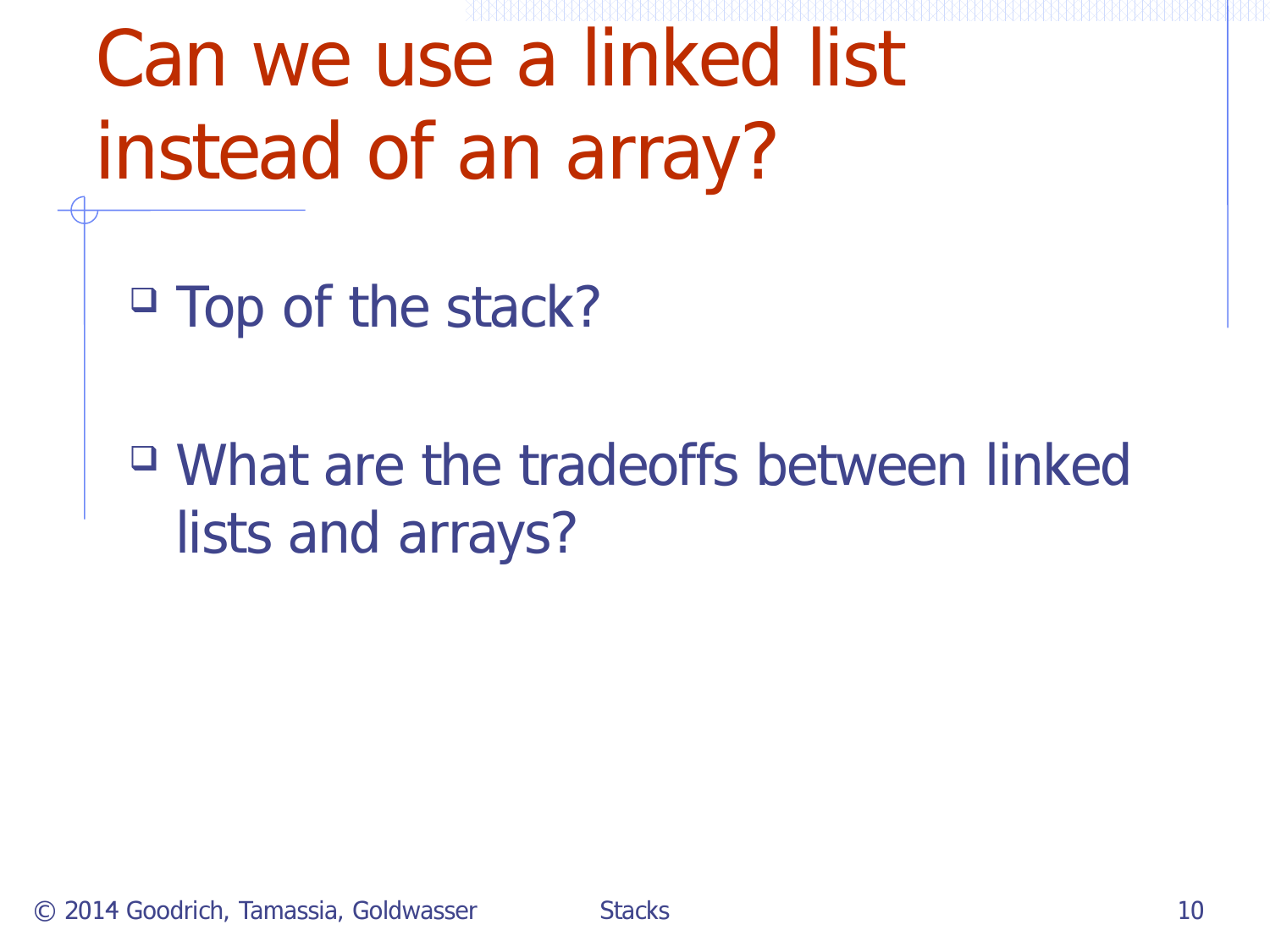

# Can we use a linked list instead of an array?
Top of the stack?

What are the tradeoffs between linked lists and arrays?
© 2014 Goodrich, Tamassia, Goldwasser
Stacks
10